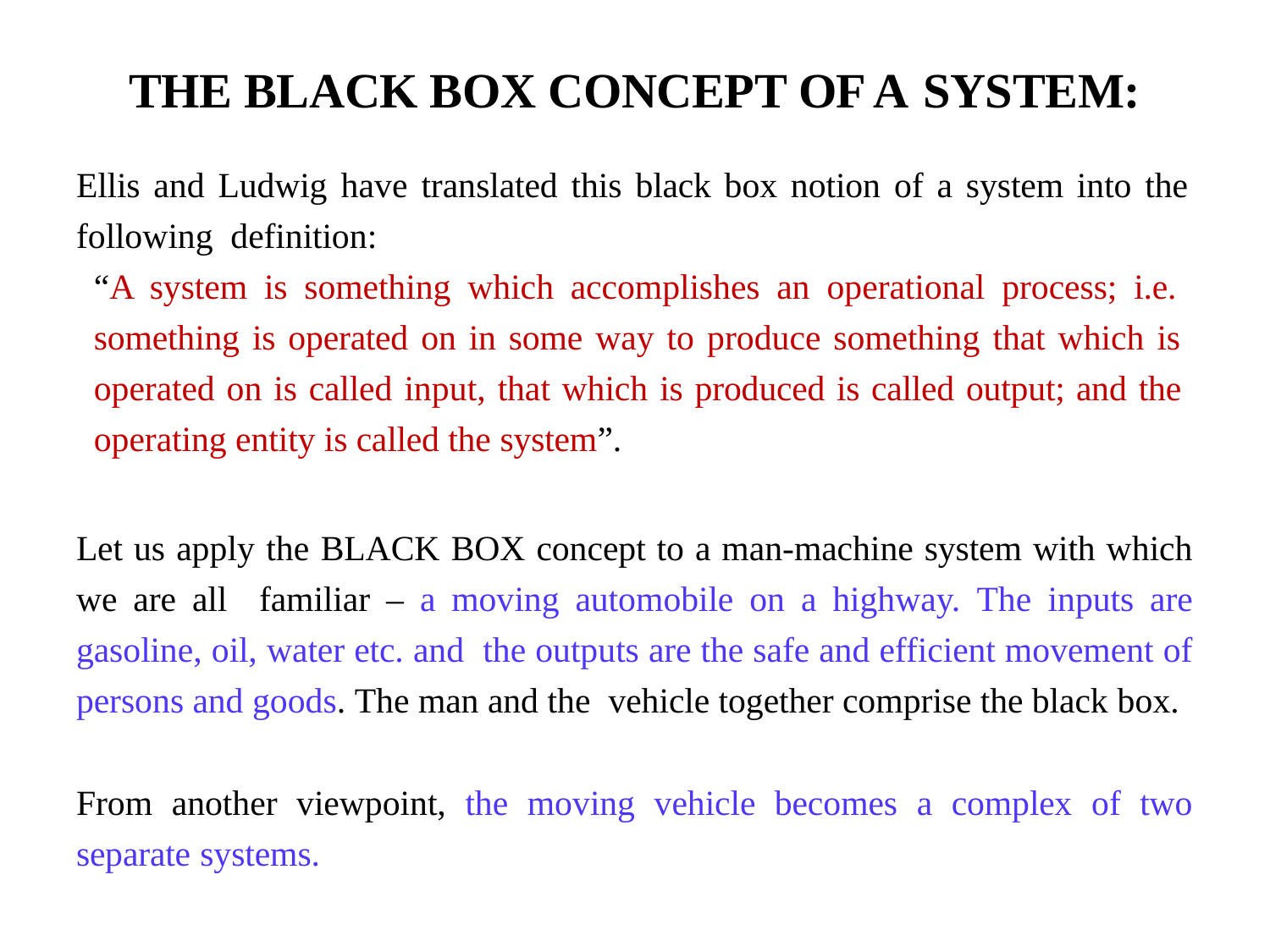

# THE BLACK BOX CONCEPT OF A SYSTEM:
Ellis and Ludwig have translated this black box notion of a system into the following  definition:
“A system is something which accomplishes an operational process; i.e.  something is operated on in some way to produce something that which is  operated on is called input, that which is produced is called output; and the  operating entity is called the system”.

Let us apply the BLACK BOX concept to a man-machine system with which we are all  familiar – a moving automobile on a highway. The inputs are gasoline, oil, water etc. and  the outputs are the safe and efficient movement of persons and goods. The man and the  vehicle together comprise the black box.

From another viewpoint, the moving vehicle becomes a complex of two separate systems.